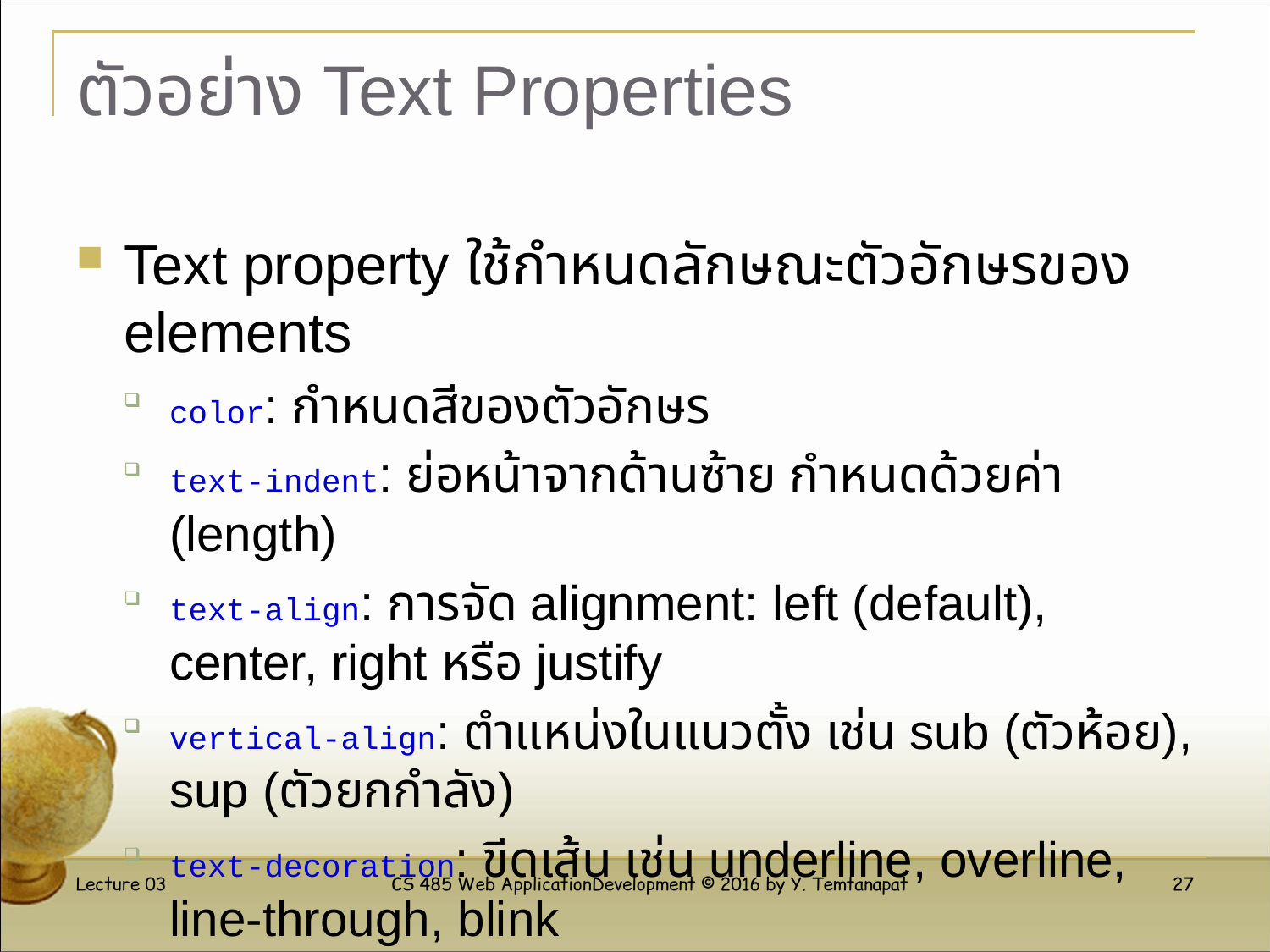

# ตัวอย่าง Text Properties
Text property ใช้กำหนดลักษณะตัวอักษรของ elements
color: กำหนดสีของตัวอักษร
text-indent: ย่อหน้าจากด้านซ้าย กำหนดด้วยค่า (length)
text-align: การจัด alignment: left (default), center, right หรือ justify
vertical-align: ตำแหน่งในแนวตั้ง เช่น sub (ตัวห้อย), sup (ตัวยกกำลัง)
text-decoration: ขีดเส้น เช่น underline, overline, line-through, blink
text-transform: ตัวพิมพ์ เช่น uppercase, lowercase, capitalize

Lecture 03
CS 485 Web ApplicationDevelopment © 2016 by Y. Temtanapat
 27